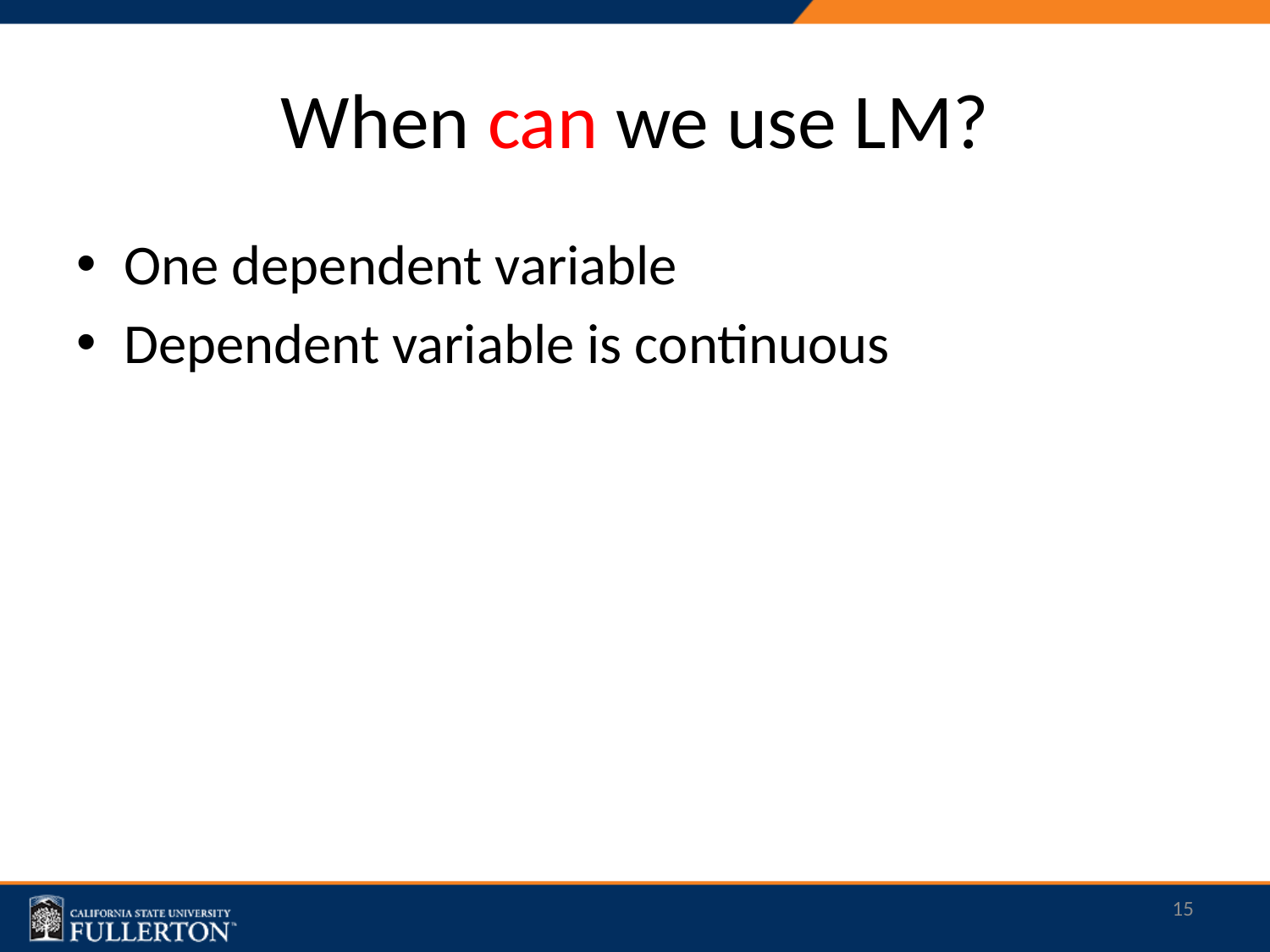

# When can we use LM?
One dependent variable
Dependent variable is continuous
15